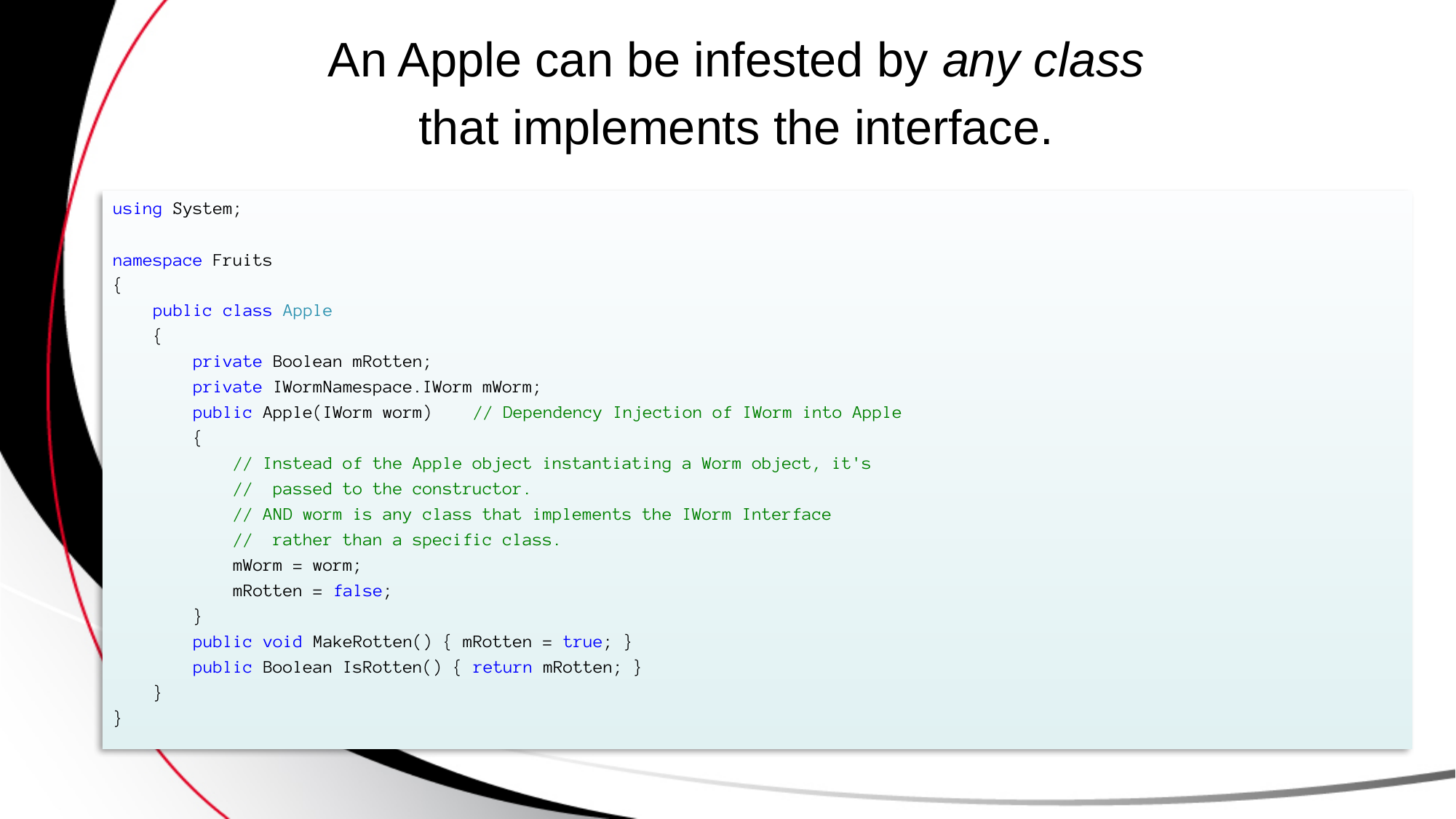

An Apple can be infested by any class
that implements the interface.
using System;

namespace Fruits
{
    public class Apple
    {
        private Boolean mRotten;
        private IWormNamespace.IWorm mWorm;
        public Apple(IWorm worm)    // Dependency Injection of IWorm into Apple
        {
            // Instead of the Apple object instantiating a Worm object, it's
            //  passed to the constructor.
            // AND worm is any class that implements the IWorm Interface
            //  rather than a specific class.
            mWorm = worm;
            mRotten = false;
        }
        public void MakeRotten() { mRotten = true; }
        public Boolean IsRotten() { return mRotten; }
    }
}